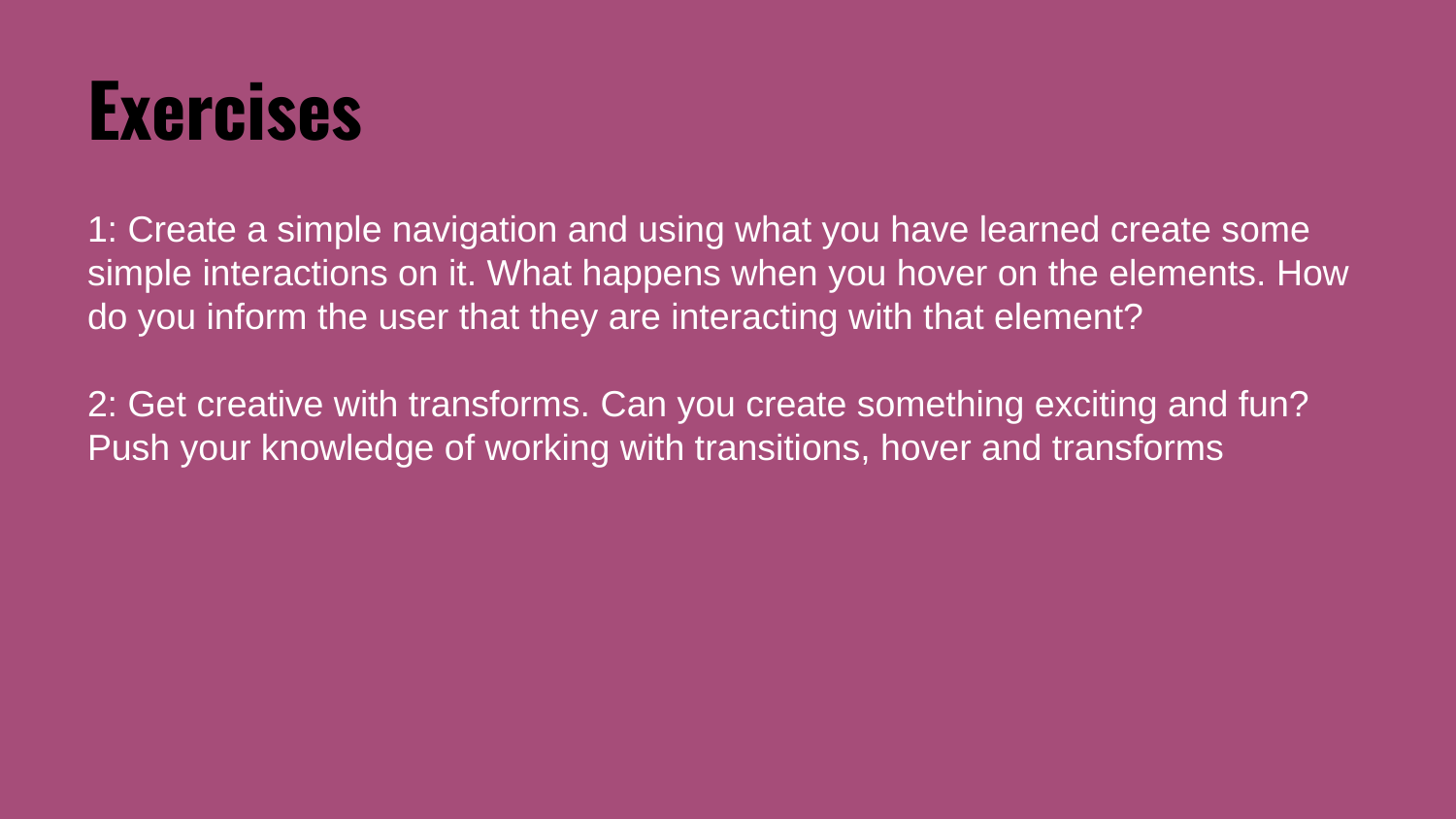

# Exercises
1: Create a simple navigation and using what you have learned create some simple interactions on it. What happens when you hover on the elements. How do you inform the user that they are interacting with that element?

2: Get creative with transforms. Can you create something exciting and fun? Push your knowledge of working with transitions, hover and transforms